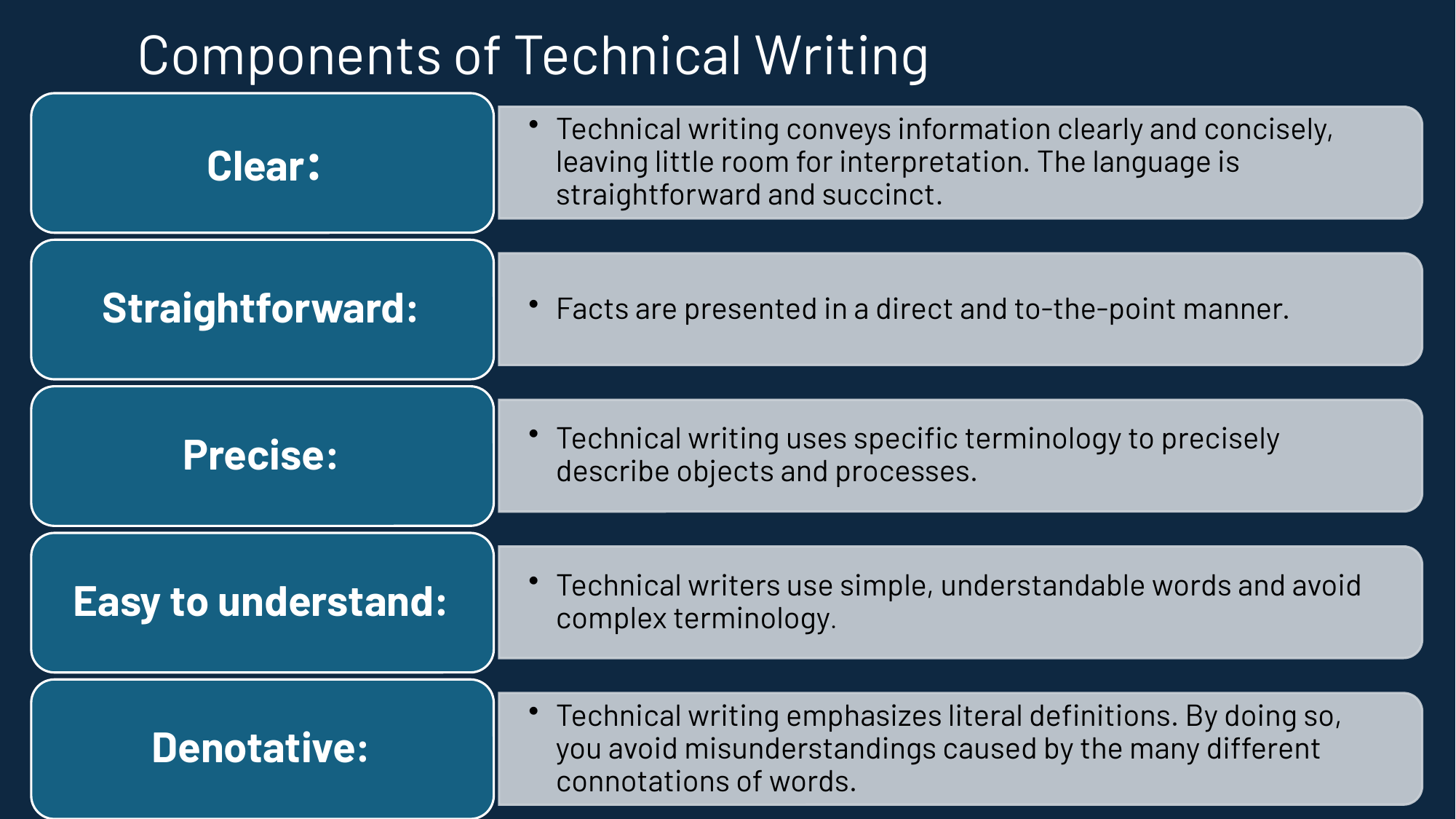

# Components of Technical Writing
Technical writing conveys information clearly and concisely, leaving little room for interpretation. The language is straightforward and succinct.
Clear:
Facts are presented in a direct and to-the-point manner.
Straightforward:
Technical writing uses specific terminology to precisely describe objects and processes.
Precise:
Technical writers use simple, understandable words and avoid complex terminology.
Easy to understand:
Technical writing emphasizes literal definitions. By doing so, you avoid misunderstandings caused by the many different connotations of words.
Denotative: